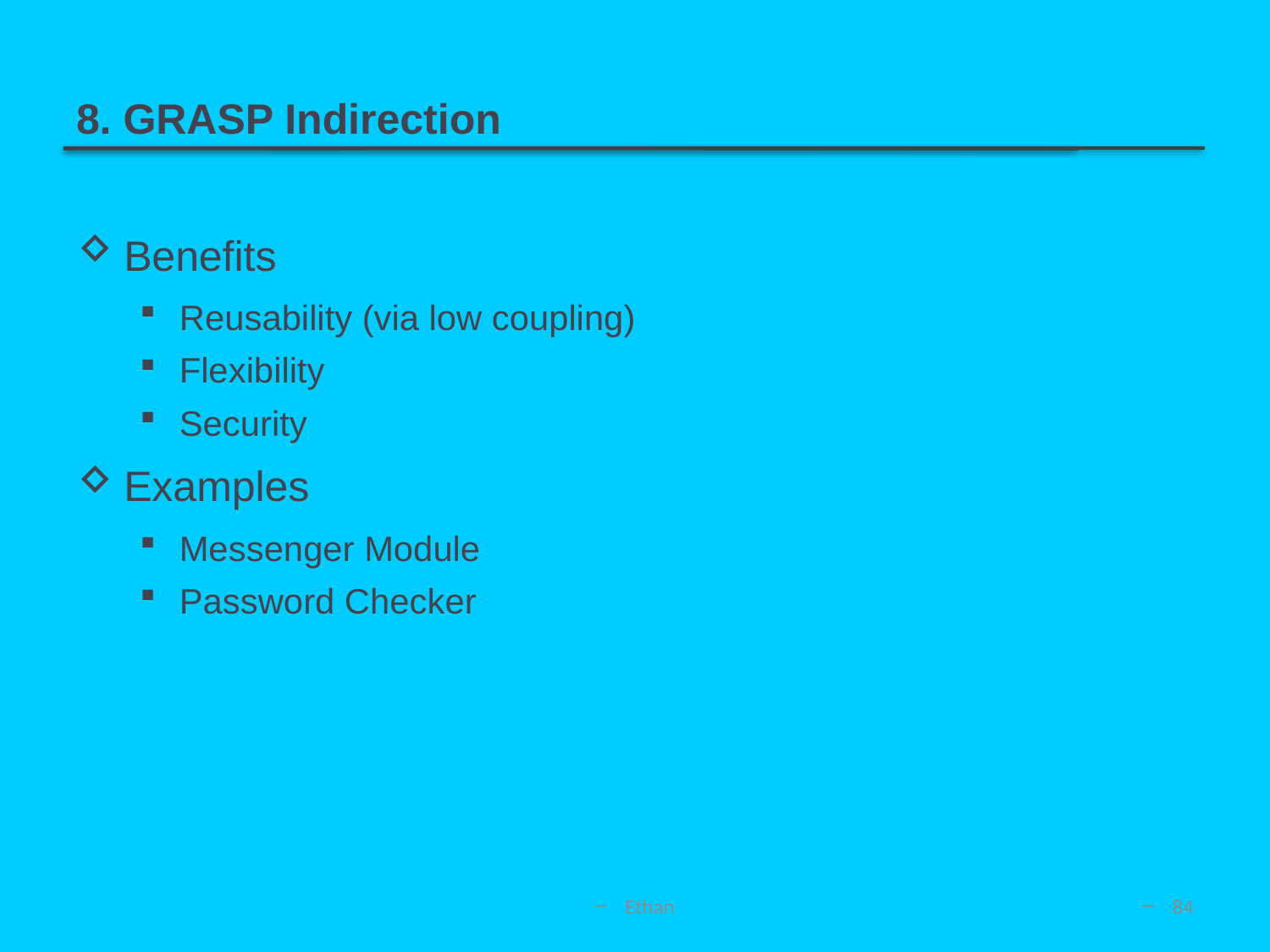

# 8. GRASP Indirection
Benefits
Reusability (via low coupling)
Flexibility
Security
Examples
Messenger Module
Password Checker
Ethan
84